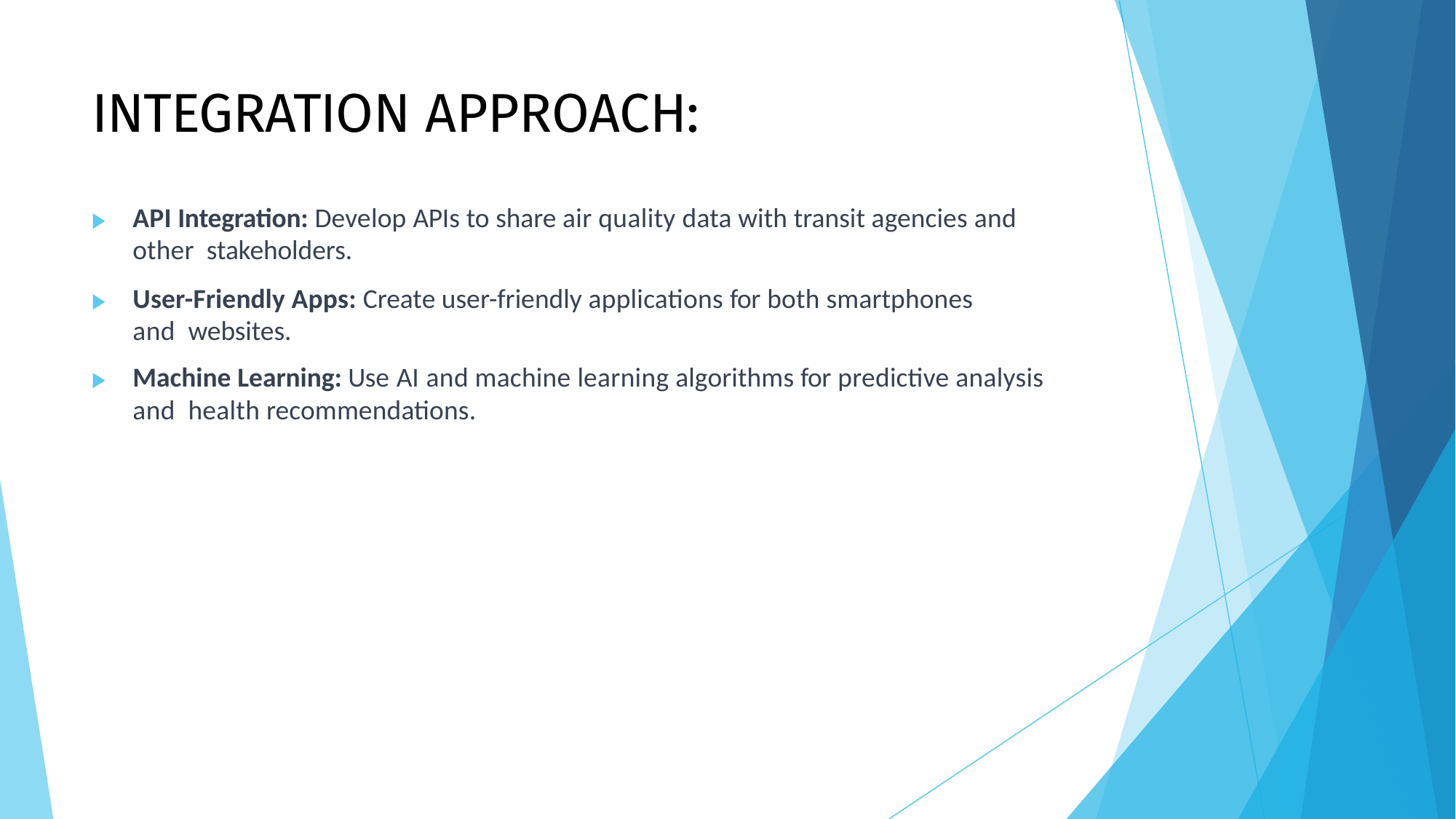

# INTEGRATION APPROACH:
▶	API Integration: Develop APIs to share air quality data with transit agencies and other  stakeholders.
▶	User-Friendly Apps: Create user-friendly applications for both smartphones and  websites.
▶	Machine Learning: Use AI and machine learning algorithms for predictive analysis and  health recommendations.